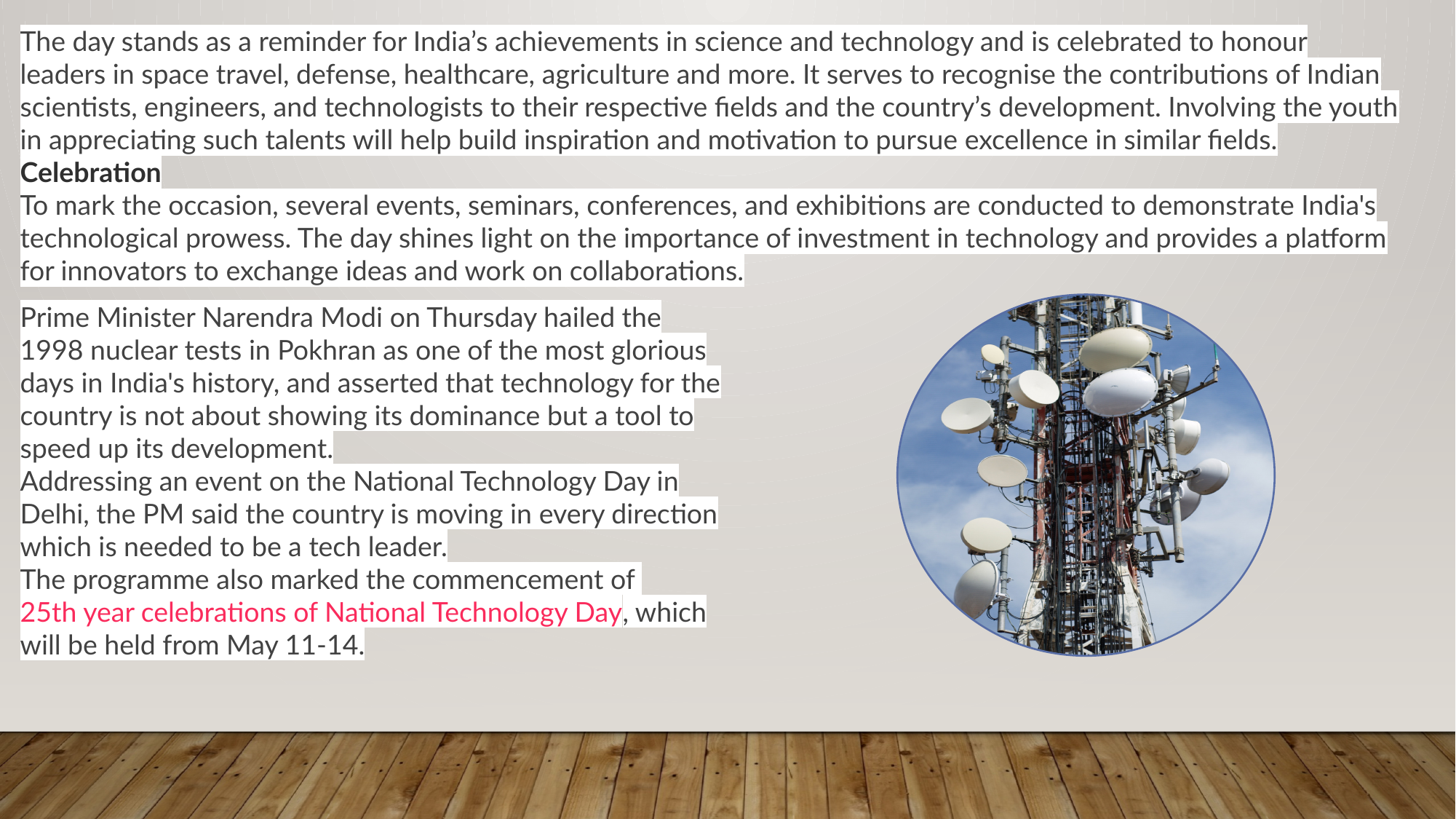

The day stands as a reminder for India’s achievements in science and technology and is celebrated to honour leaders in space travel, defense, healthcare, agriculture and more. It serves to recognise the contributions of Indian scientists, engineers, and technologists to their respective fields and the country’s development. Involving the youth in appreciating such talents will help build inspiration and motivation to pursue excellence in similar fields.
Celebration
To mark the occasion, several events, seminars, conferences, and exhibitions are conducted to demonstrate India's technological prowess. The day shines light on the importance of investment in technology and provides a platform for innovators to exchange ideas and work on collaborations.
Prime Minister Narendra Modi on Thursday hailed the 1998 nuclear tests in Pokhran as one of the most glorious days in India's history, and asserted that technology for the country is not about showing its dominance but a tool to speed up its development.
Addressing an event on the National Technology Day in Delhi, the PM said the country is moving in every direction which is needed to be a tech leader.
The programme also marked the commencement of 25th year celebrations of National Technology Day, which will be held from May 11-14.